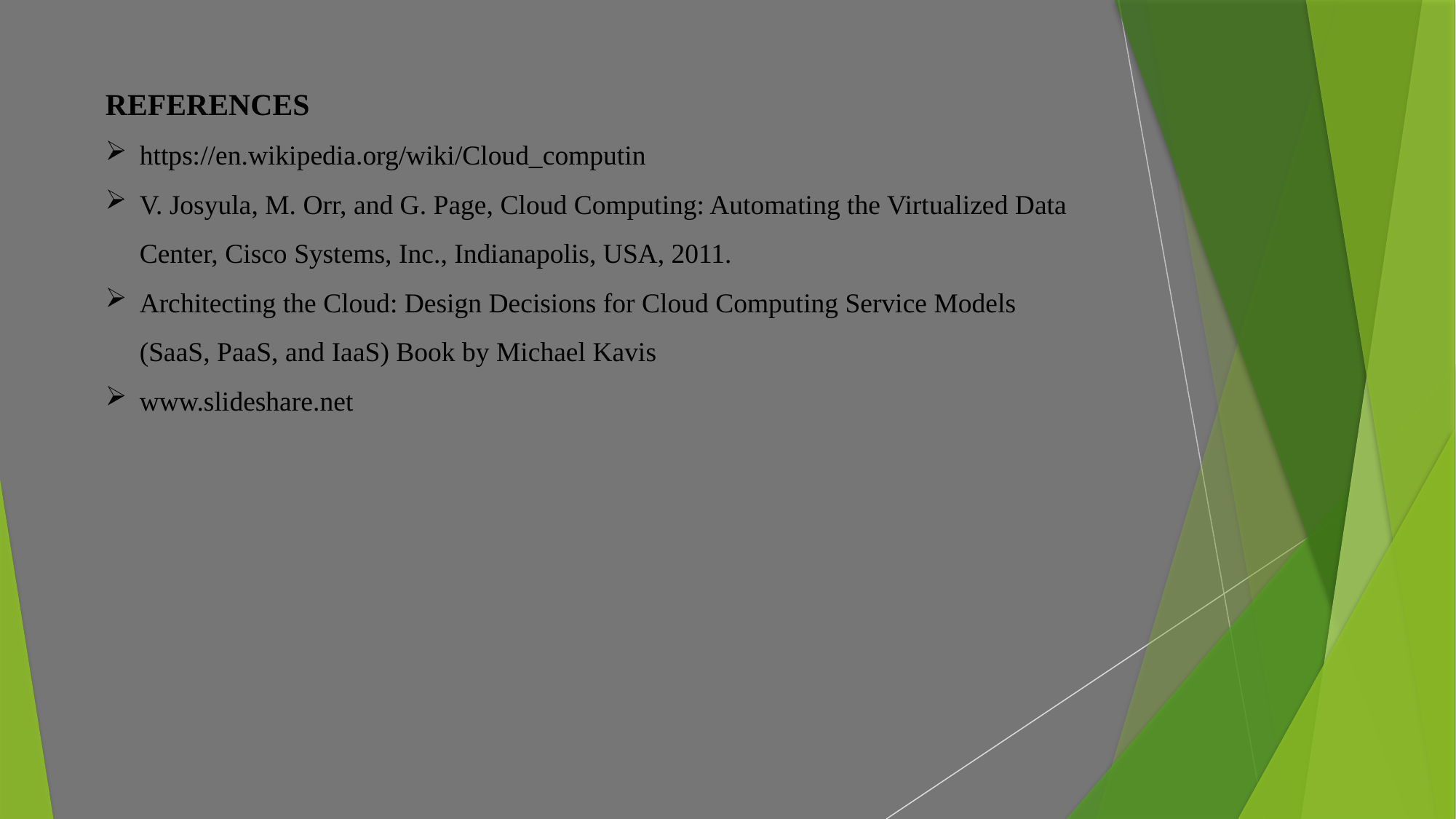

REFERENCES
https://en.wikipedia.org/wiki/Cloud_computin
V. Josyula, M. Orr, and G. Page, Cloud Computing: Automating the Virtualized Data Center, Cisco Systems, Inc., Indianapolis, USA, 2011.
Architecting the Cloud: Design Decisions for Cloud Computing Service Models (SaaS, PaaS, and IaaS) Book by Michael Kavis
www.slideshare.net